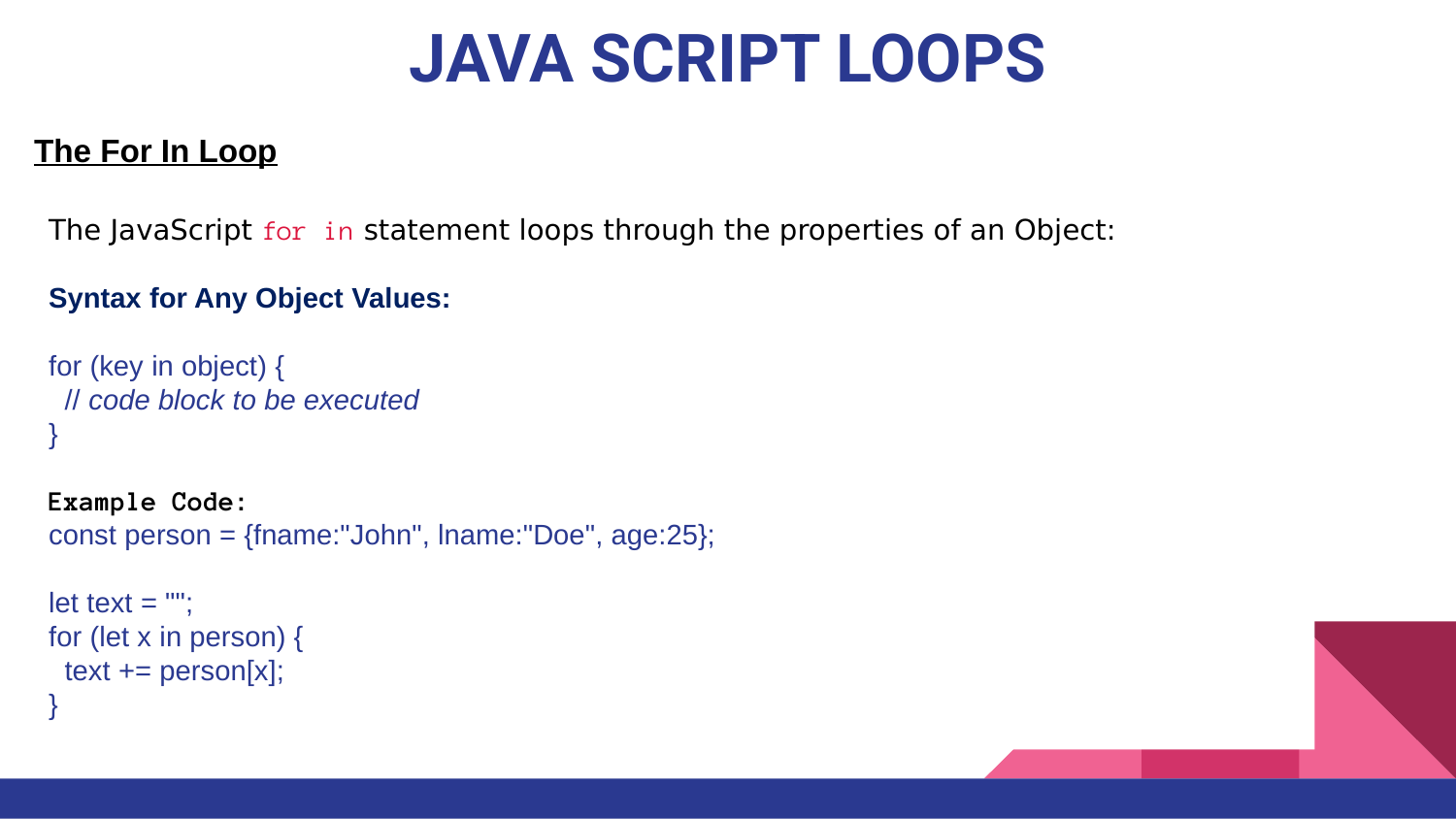

# JAVA SCRIPT LOOPS
The For In Loop
The JavaScript for in statement loops through the properties of an Object:

Syntax for Any Object Values:

for (key in object) {
  // code block to be executed
}
Example Code:
const person = {fname:"John", lname:"Doe", age:25};
let text = "";
for (let x in person) {
  text += person[x];
}